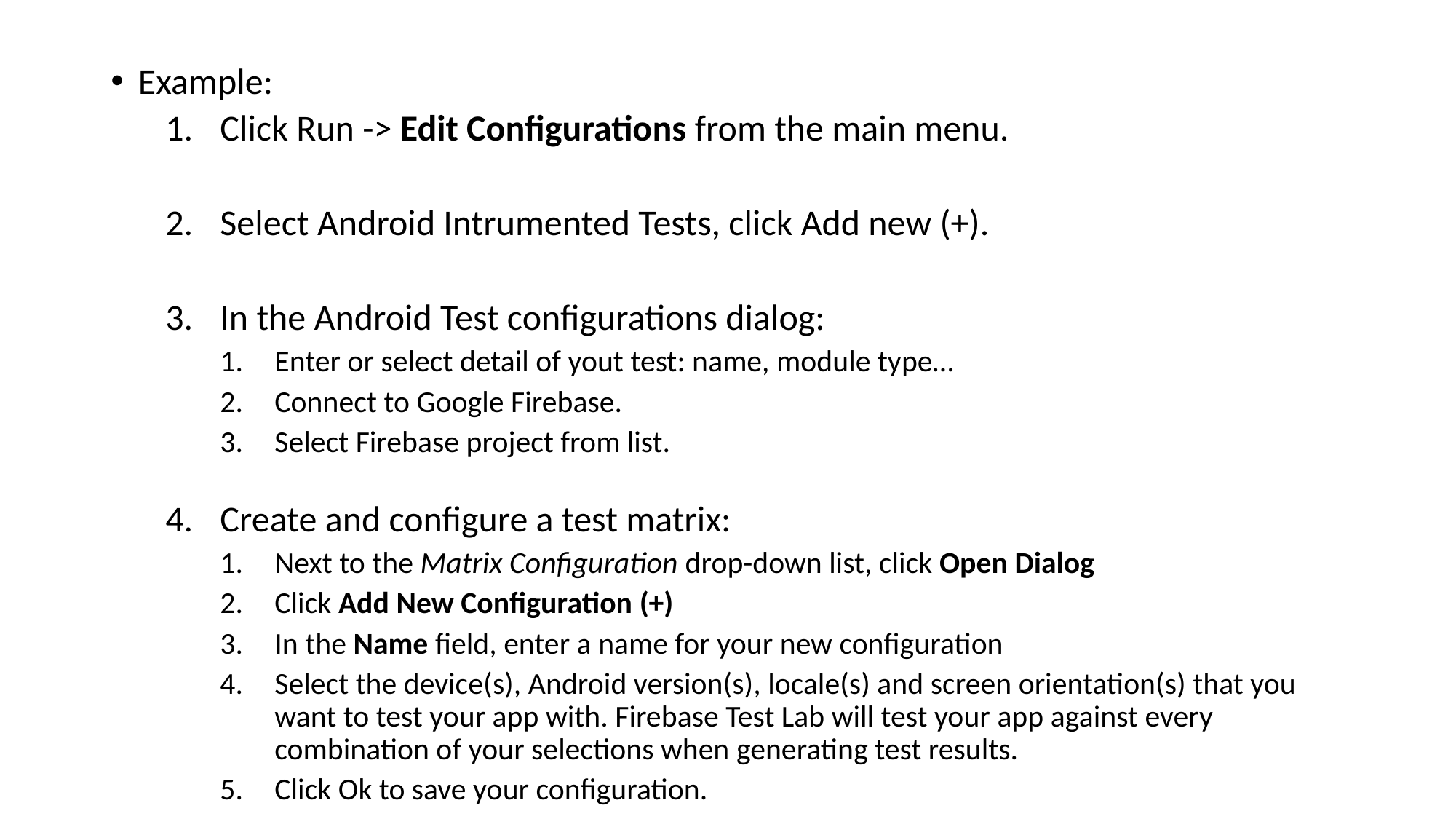

Example:
Click Run -> Edit Configurations from the main menu.

Select Android Intrumented Tests, click Add new (+).

In the Android Test configurations dialog:
Enter or select detail of yout test: name, module type…
Connect to Google Firebase.
Select Firebase project from list.

Create and configure a test matrix:
Next to the Matrix Configuration drop-down list, click Open Dialog
Click Add New Configuration (+)
In the Name field, enter a name for your new configuration
Select the device(s), Android version(s), locale(s) and screen orientation(s) that you want to test your app with. Firebase Test Lab will test your app against every combination of your selections when generating test results.
Click Ok to save your configuration.